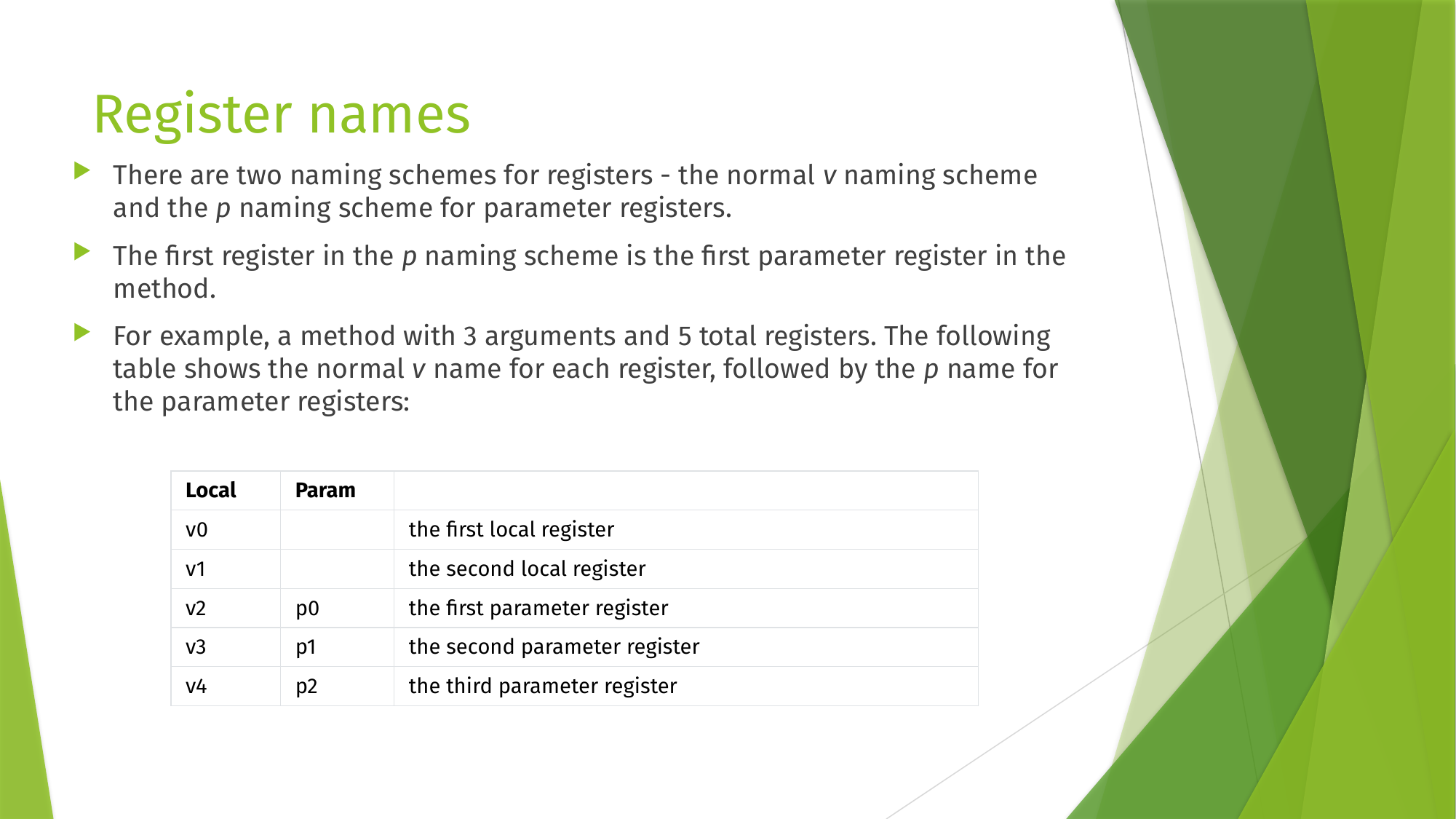

# Register names
There are two naming schemes for registers - the normal v naming scheme and the p naming scheme for parameter registers.
The first register in the p naming scheme is the first parameter register in the method.
For example, a method with 3 arguments and 5 total registers. The following table shows the normal v name for each register, followed by the p name for the parameter registers:

| Local | Param |  |
| --- | --- | --- |
| v0 |  | the first local register |
| v1 |  | the second local register |
| v2 | p0 | the first parameter register |
| v3 | p1 | the second parameter register |
| v4 | p2 | the third parameter register |